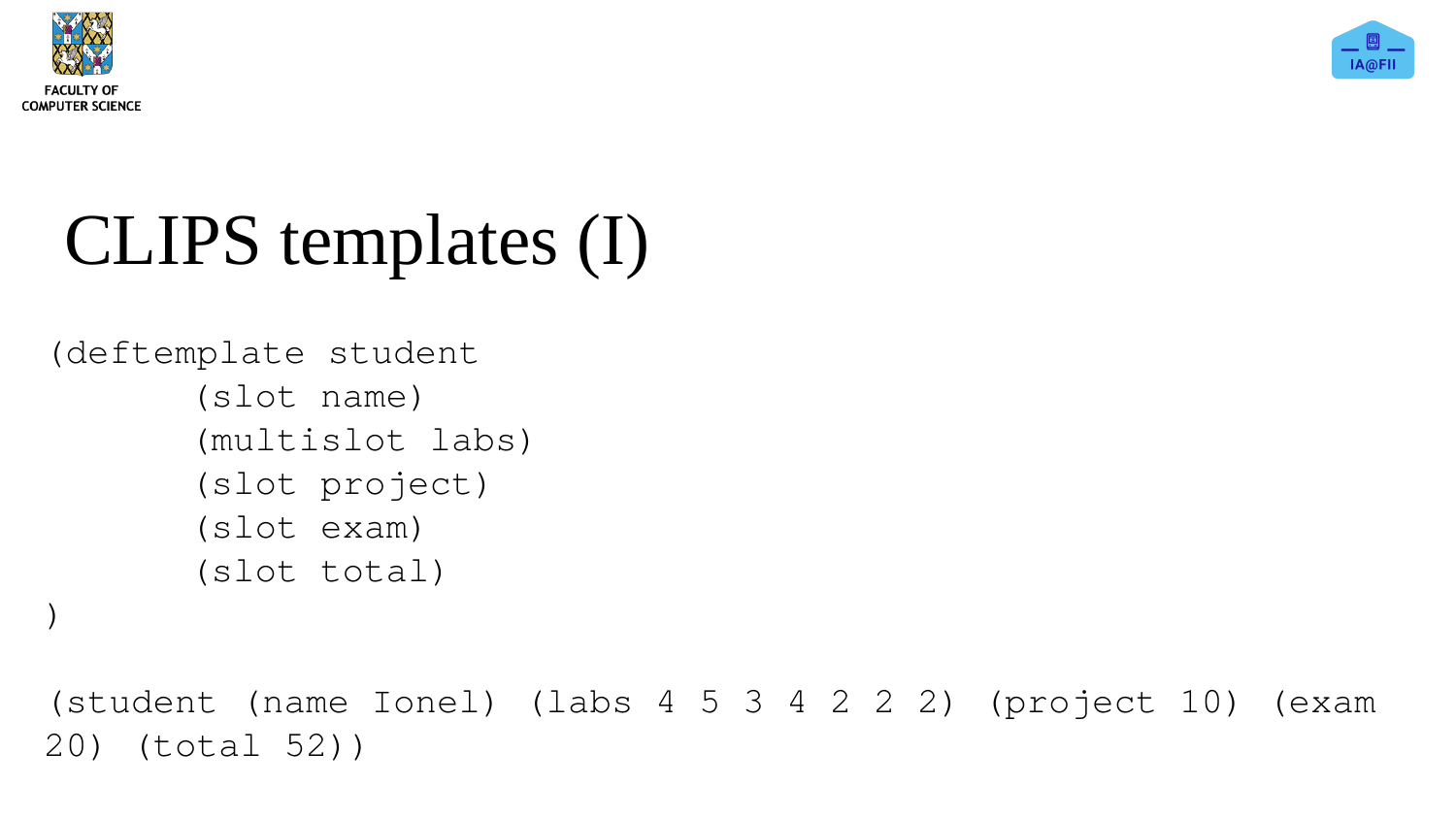

# CLIPS templates (I)
(deftemplate student
	(slot name)
	(multislot labs)
	(slot project)
 	(slot exam)
	(slot total)
)

(student (name Ionel) (labs 4 5 3 4 2 2 2) (project 10) (exam 20) (total 52))